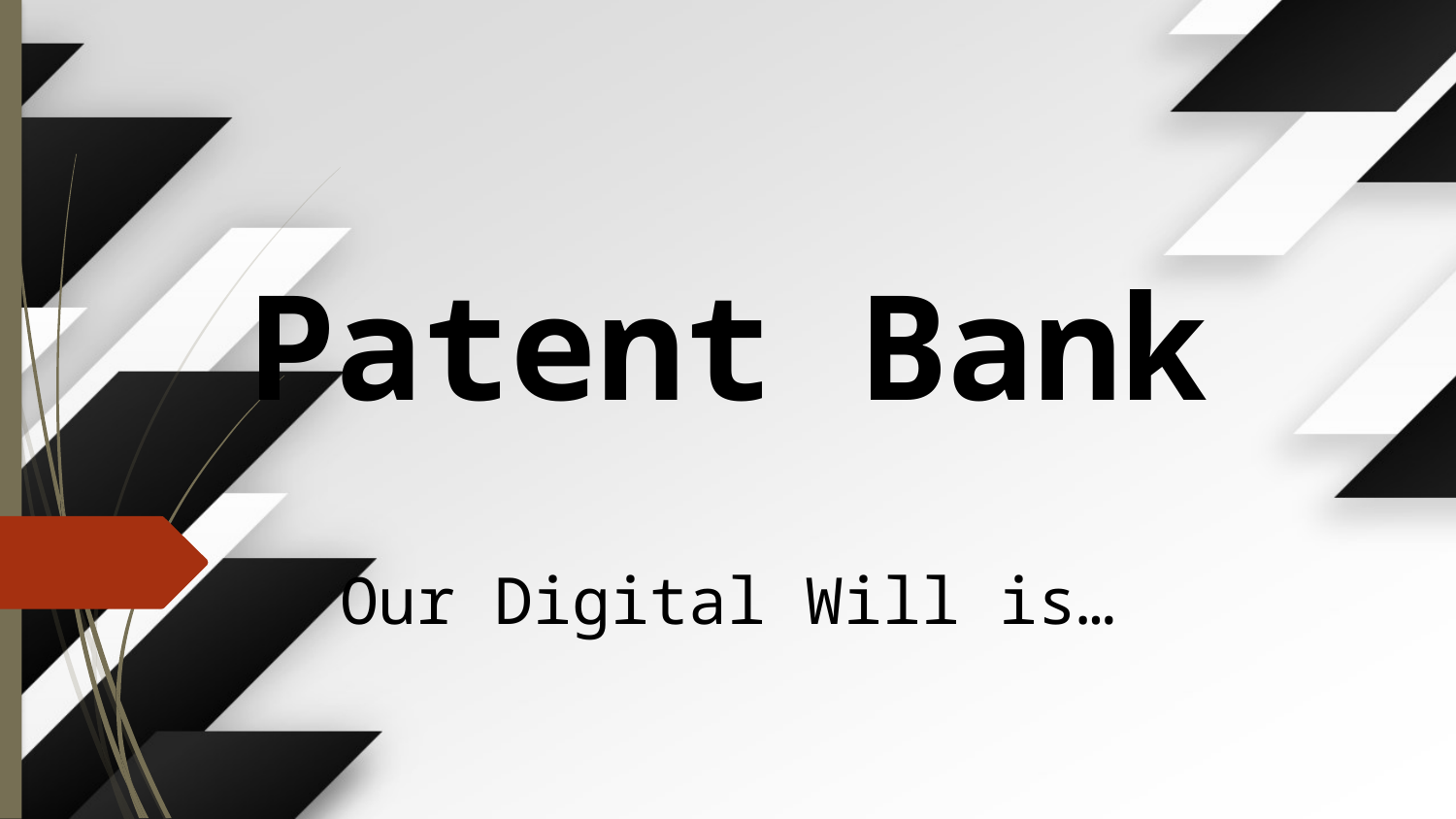

# Patent Bank
Our Digital Will is…